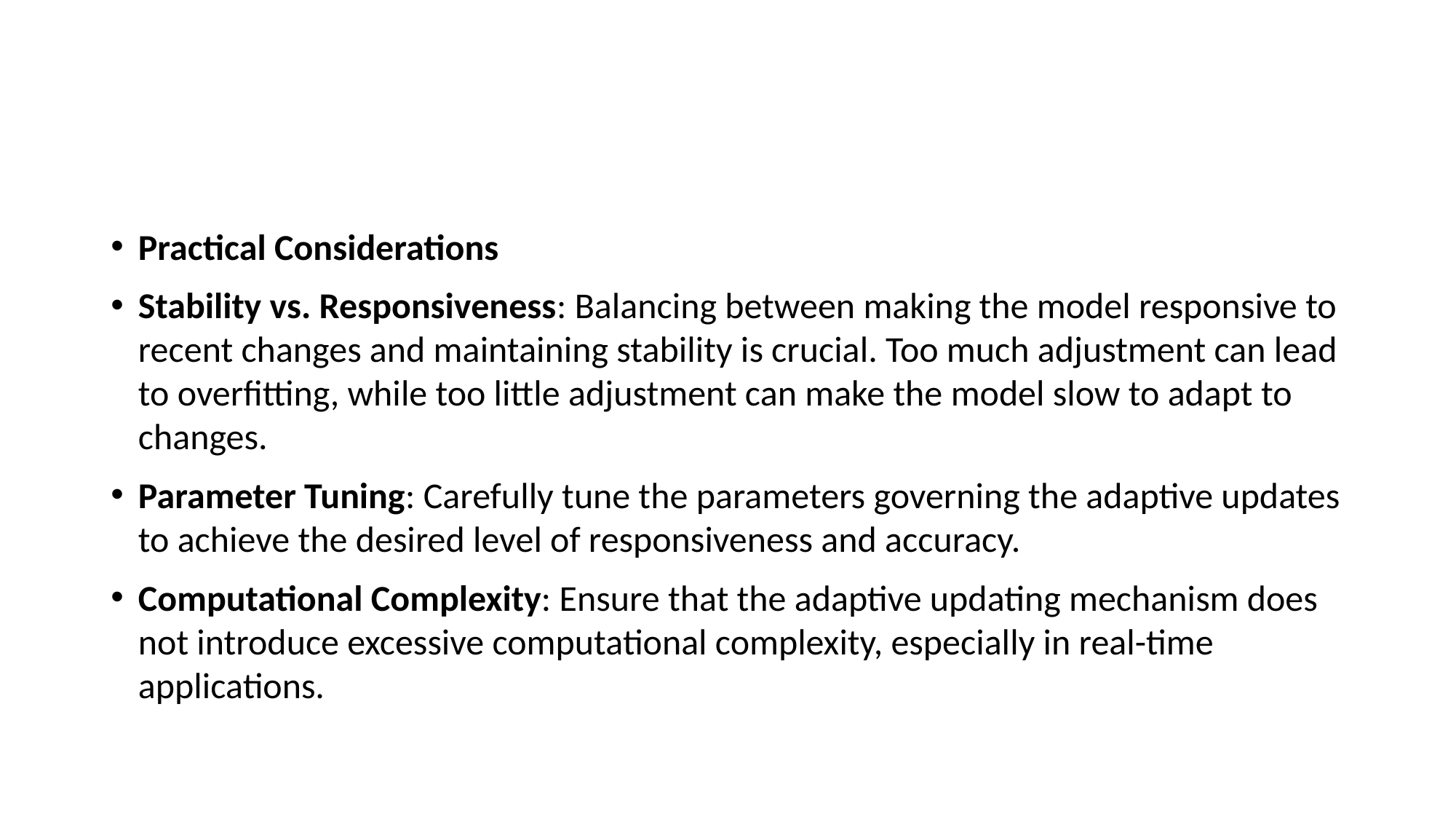

#
Practical Considerations
Stability vs. Responsiveness: Balancing between making the model responsive to recent changes and maintaining stability is crucial. Too much adjustment can lead to overfitting, while too little adjustment can make the model slow to adapt to changes.
Parameter Tuning: Carefully tune the parameters governing the adaptive updates to achieve the desired level of responsiveness and accuracy.
Computational Complexity: Ensure that the adaptive updating mechanism does not introduce excessive computational complexity, especially in real-time applications.